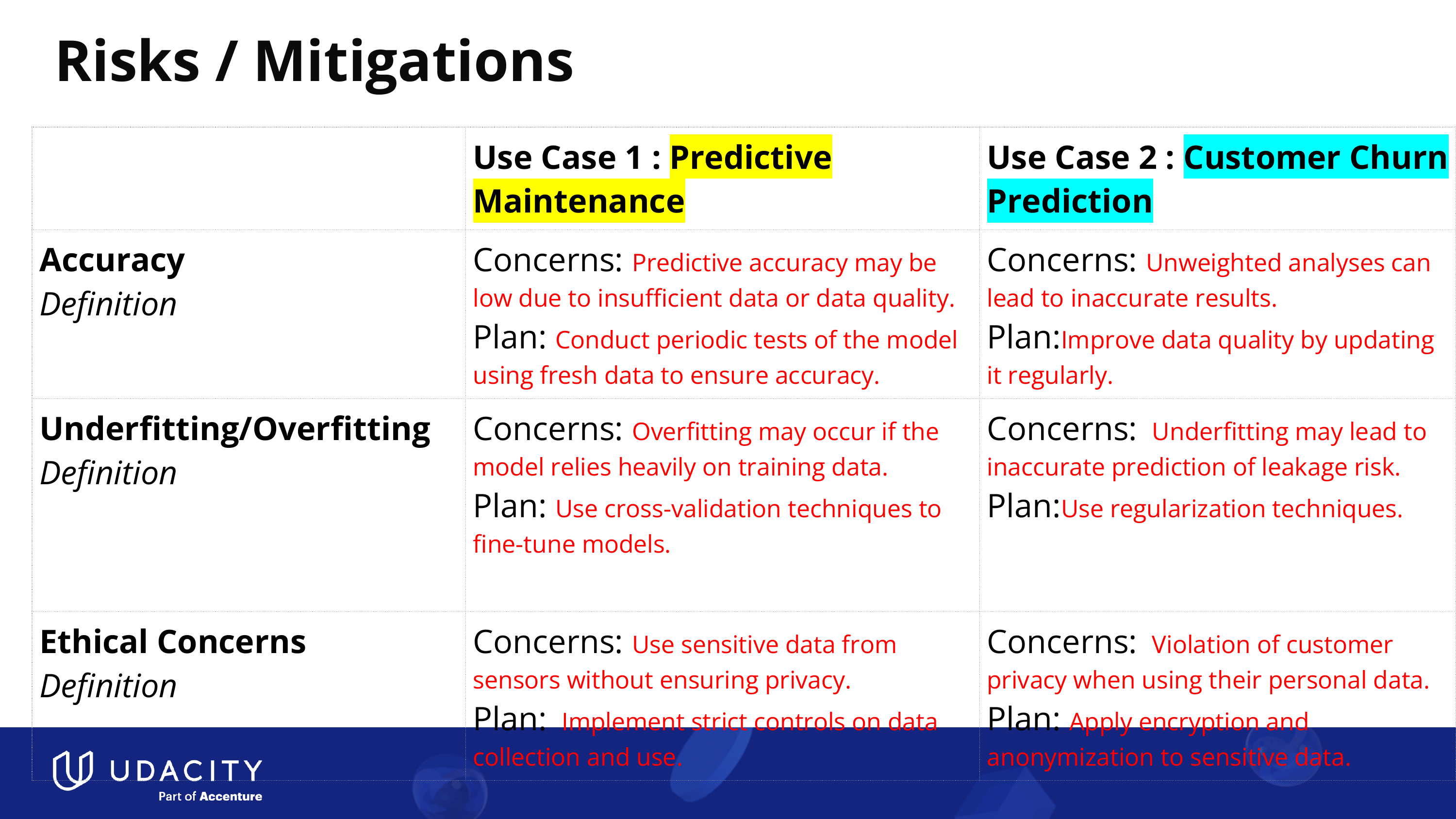

# Risks / Mitigations
|  | Use Case 1 : Predictive Maintenance | Use Case 2 : Customer Churn Prediction |
| --- | --- | --- |
| Accuracy Definition | Concerns: Predictive accuracy may be low due to insufficient data or data quality. Plan: Conduct periodic tests of the model using fresh data to ensure accuracy. | Concerns: Unweighted analyses can lead to inaccurate results. Plan:Improve data quality by updating it regularly. |
| Underfitting/Overfitting Definition | Concerns: Overfitting may occur if the model relies heavily on training data. Plan: Use cross-validation techniques to fine-tune models. | Concerns: Underfitting may lead to inaccurate prediction of leakage risk. Plan:Use regularization techniques. |
| Ethical Concerns Definition | Concerns: Use sensitive data from sensors without ensuring privacy. Plan: Implement strict controls on data collection and use. | Concerns: Violation of customer privacy when using their personal data. Plan: Apply encryption and anonymization to sensitive data. |